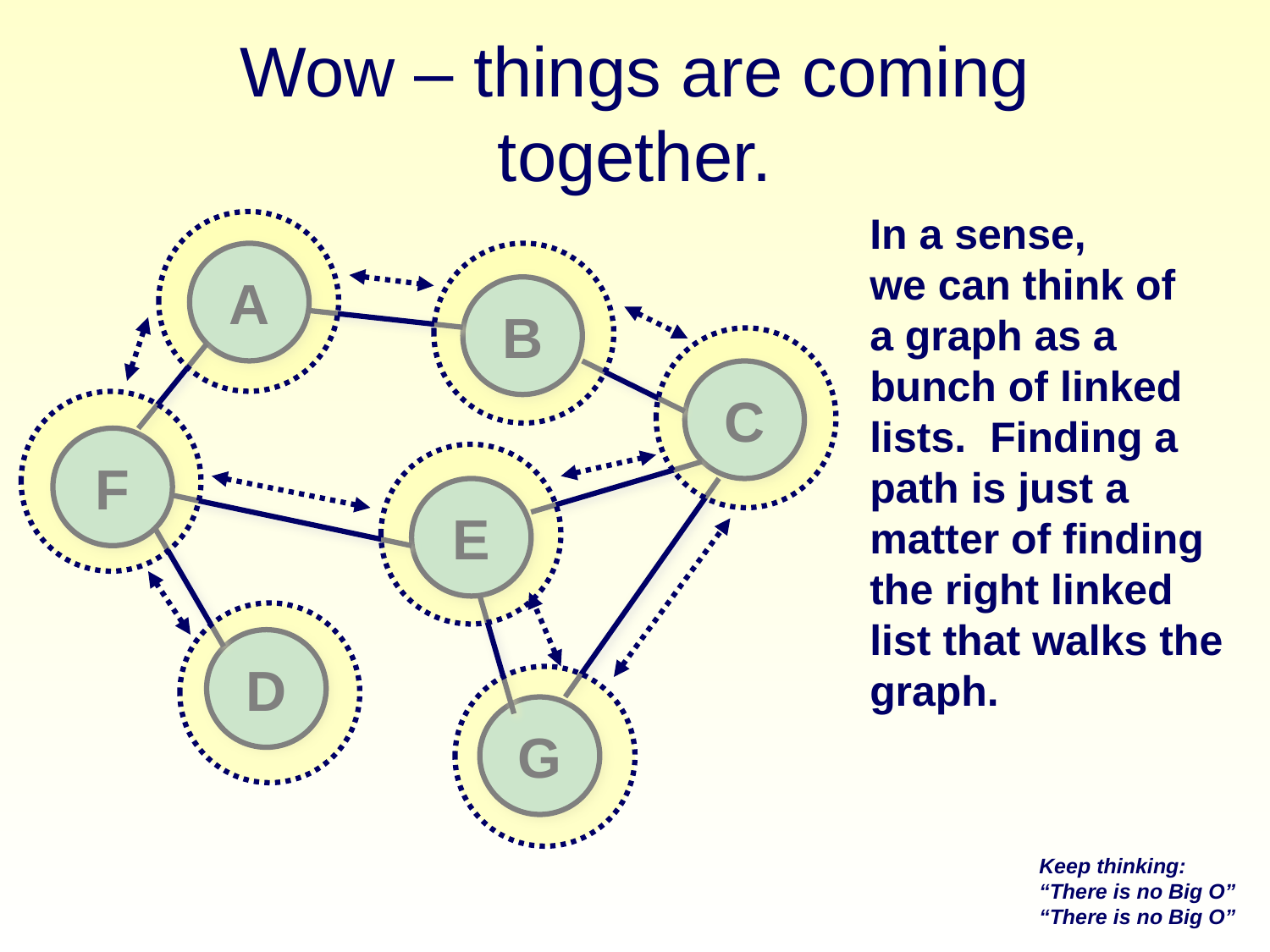

# Wow – things are coming together.
In a sense,
we can think of
a graph as a bunch of linked lists.  Finding a path is just a matter of finding the right linked list that walks the graph.

A
B

C
F

E

D
G

Keep thinking:
“There is no Big O”
“There is no Big O”